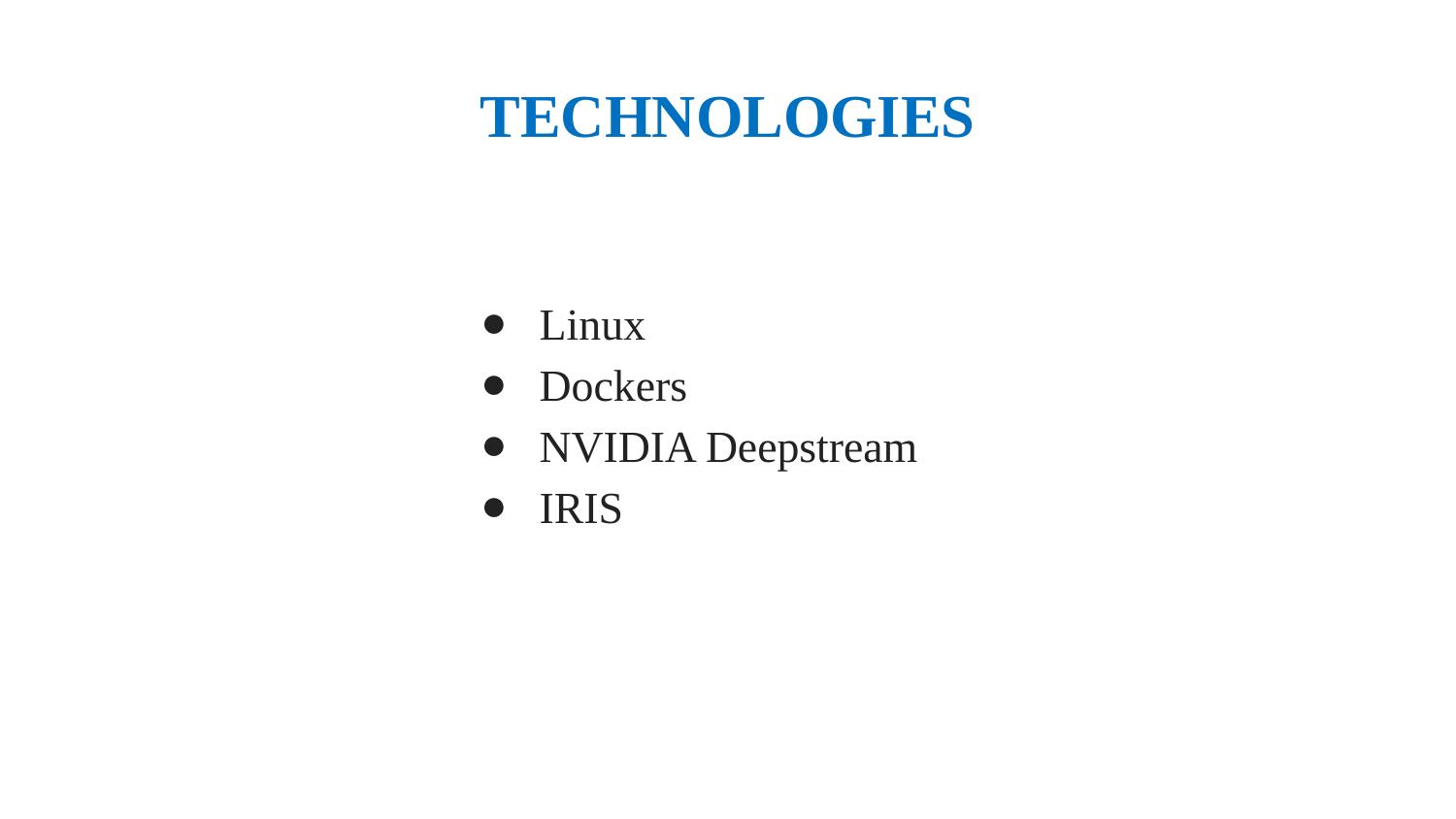

# TECHNOLOGIES

Linux
Dockers
NVIDIA Deepstream
IRIS